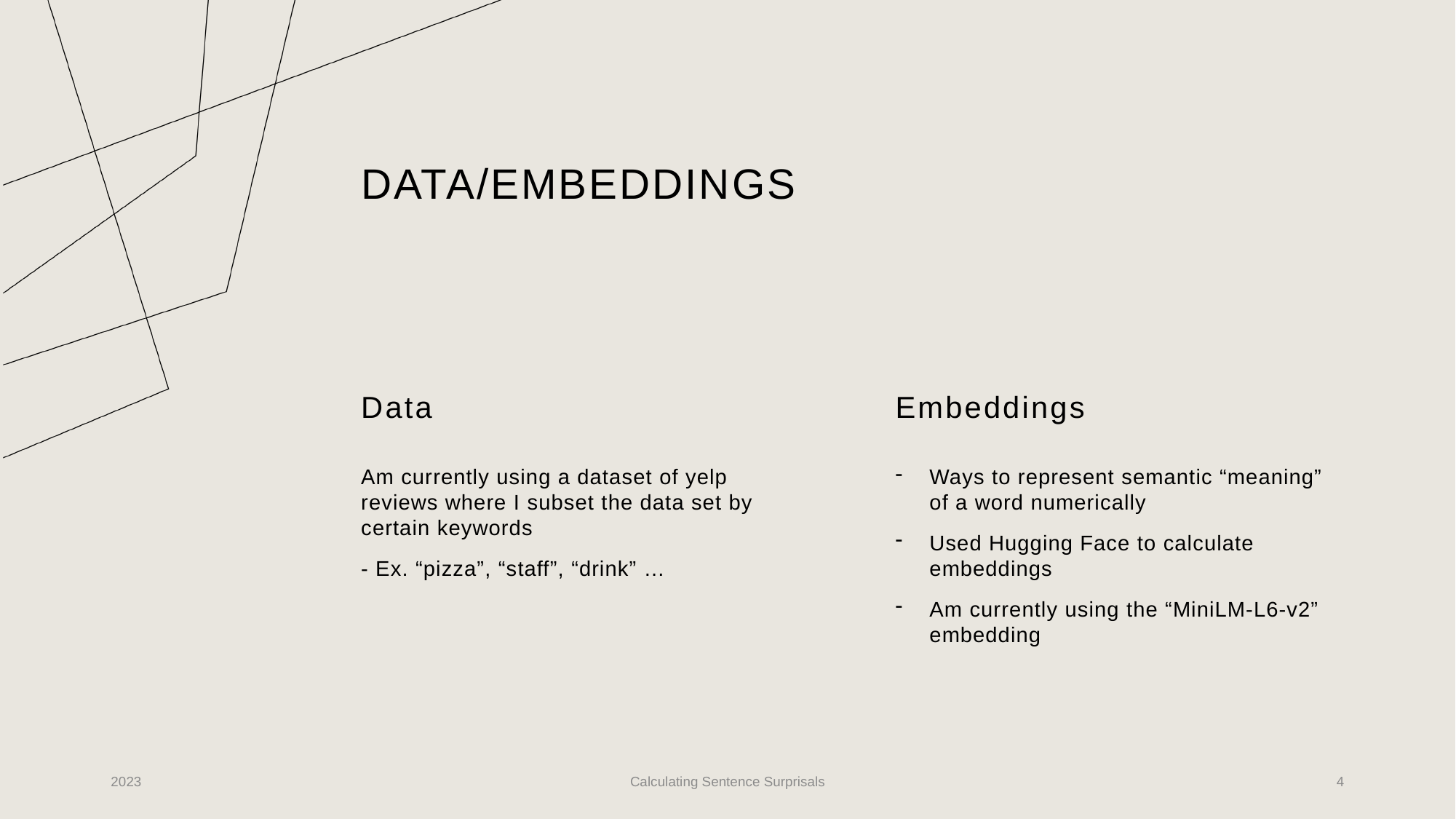

# Data/Embeddings
Data
Embeddings
Am currently using a dataset of yelp reviews where I subset the data set by certain keywords
- Ex. “pizza”, “staff”, “drink” …
Ways to represent semantic “meaning” of a word numerically
Used Hugging Face to calculate embeddings
Am currently using the “MiniLM-L6-v2” embedding
2023
Calculating Sentence Surprisals
4